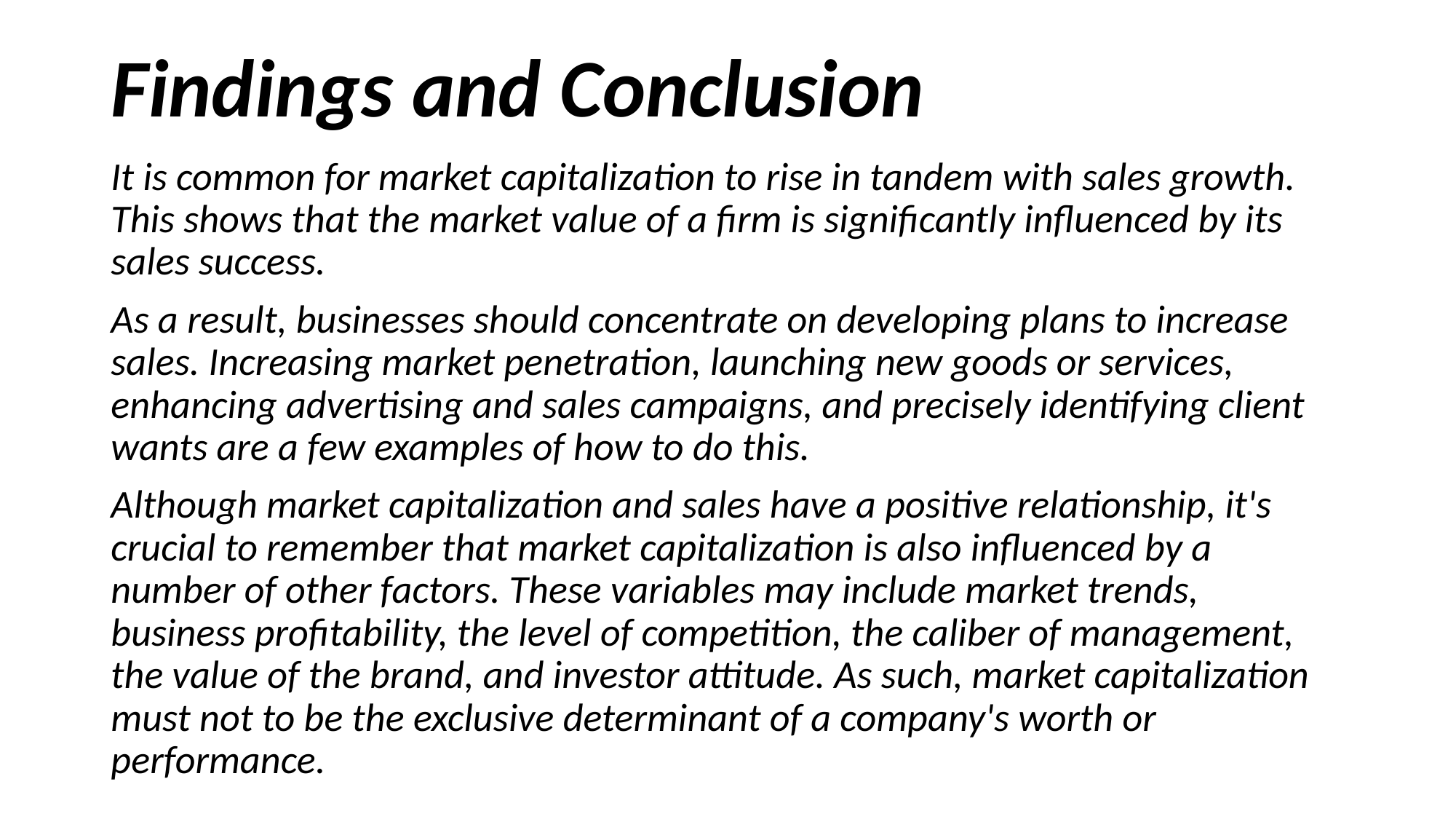

# Findings and Conclusion
It is common for market capitalization to rise in tandem with sales growth. This shows that the market value of a firm is significantly influenced by its sales success.
As a result, businesses should concentrate on developing plans to increase sales. Increasing market penetration, launching new goods or services, enhancing advertising and sales campaigns, and precisely identifying client wants are a few examples of how to do this.
Although market capitalization and sales have a positive relationship, it's crucial to remember that market capitalization is also influenced by a number of other factors. These variables may include market trends, business profitability, the level of competition, the caliber of management, the value of the brand, and investor attitude. As such, market capitalization must not to be the exclusive determinant of a company's worth or performance.